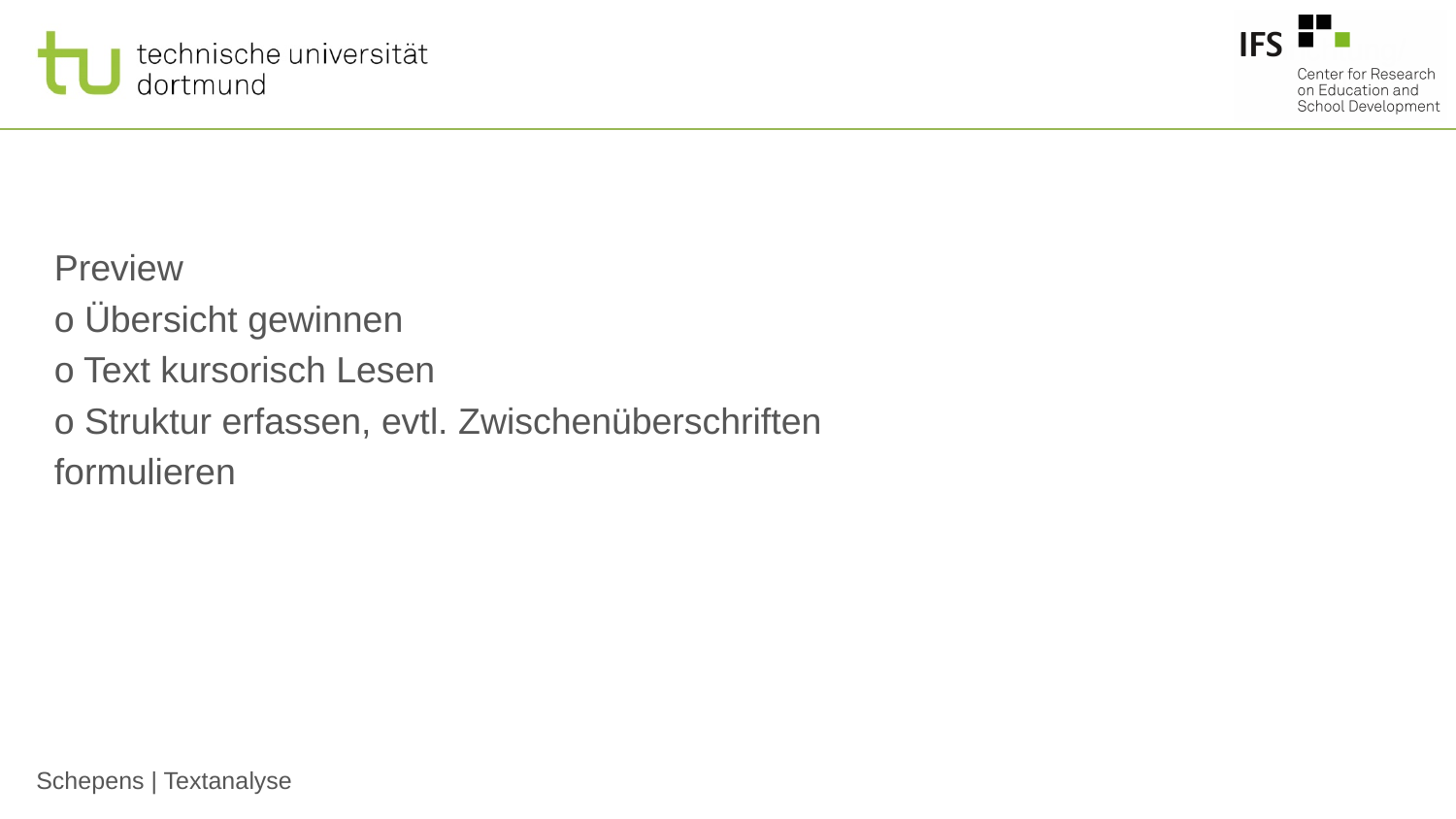

#
Preview
o Übersicht gewinnen
o Text kursorisch Lesen
o Struktur erfassen, evtl. Zwischenüberschriften
formulieren